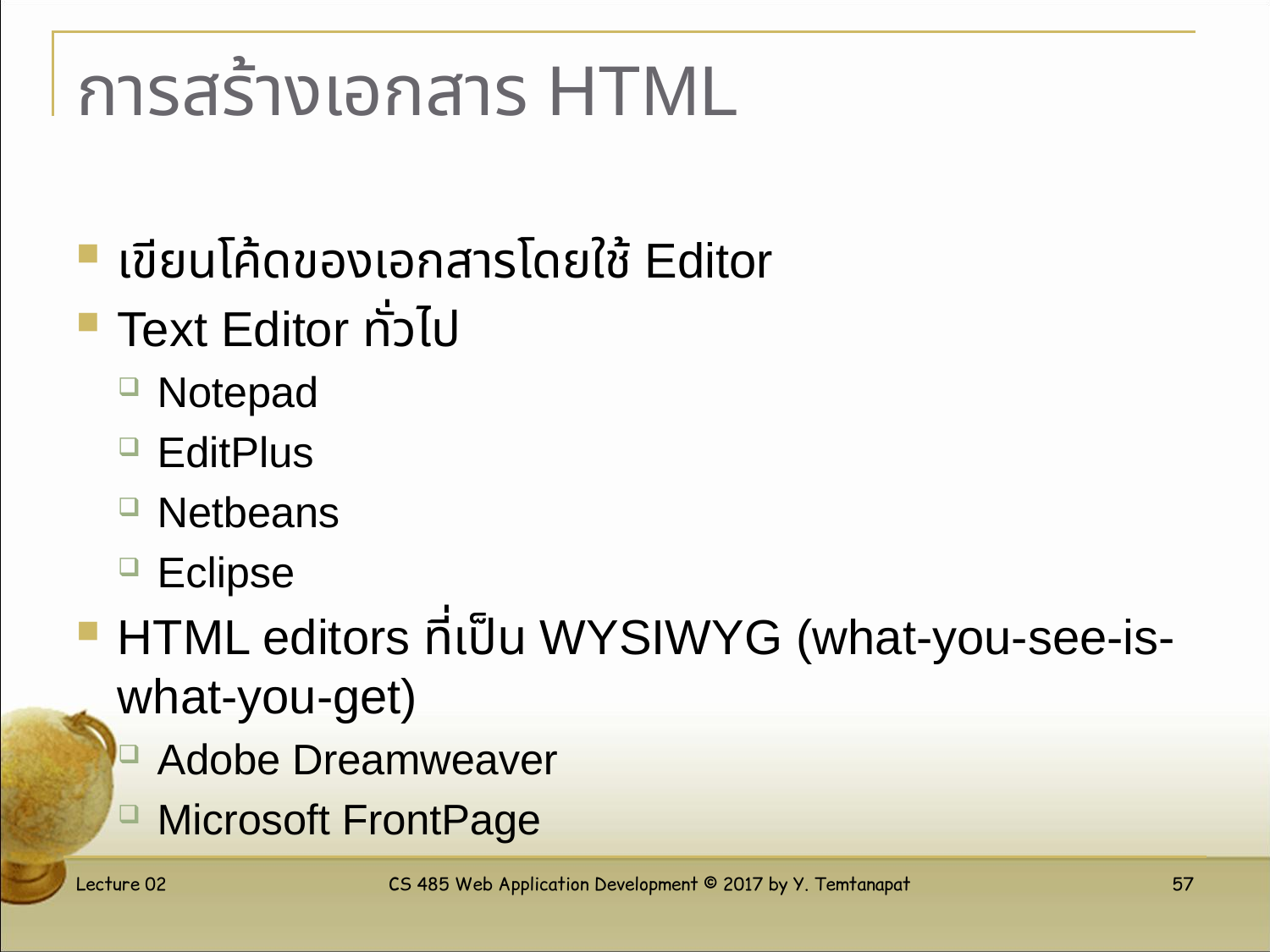

# การสร้างเอกสาร HTML
เขียนโค้ดของเอกสารโดยใช้ Editor
Text Editor ทั่วไป
Notepad
EditPlus
Netbeans
Eclipse
HTML editors ที่เป็น WYSIWYG (what-you-see-is-what-you-get)
Adobe Dreamweaver
Microsoft FrontPage
Lecture 02
CS 485 Web Application Development © 2017 by Y. Temtanapat
 57